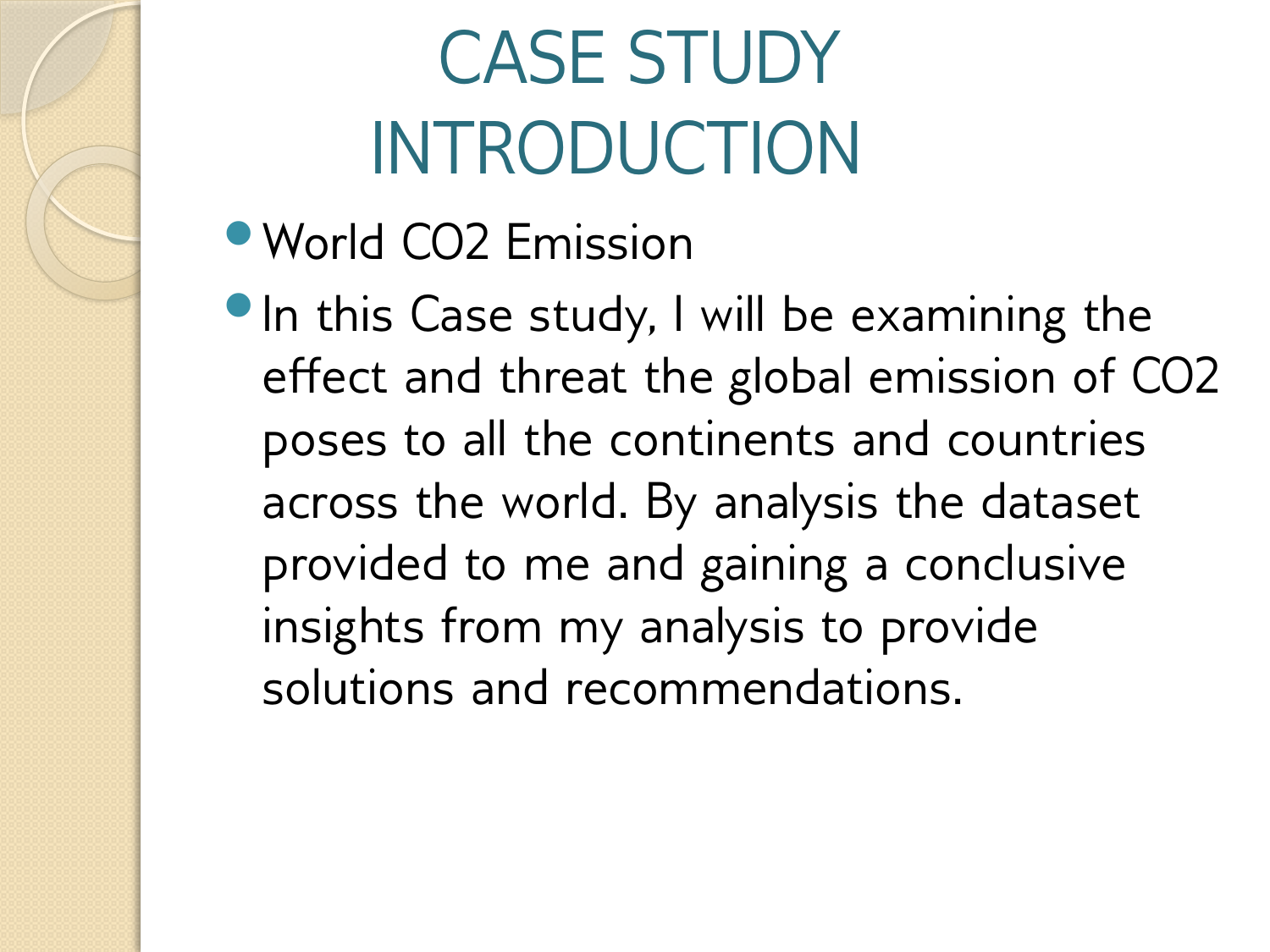

# CASE STUDY INTRODUCTION
World CO2 Emission
In this Case study, I will be examining the effect and threat the global emission of CO2 poses to all the continents and countries across the world. By analysis the dataset provided to me and gaining a conclusive insights from my analysis to provide solutions and recommendations.